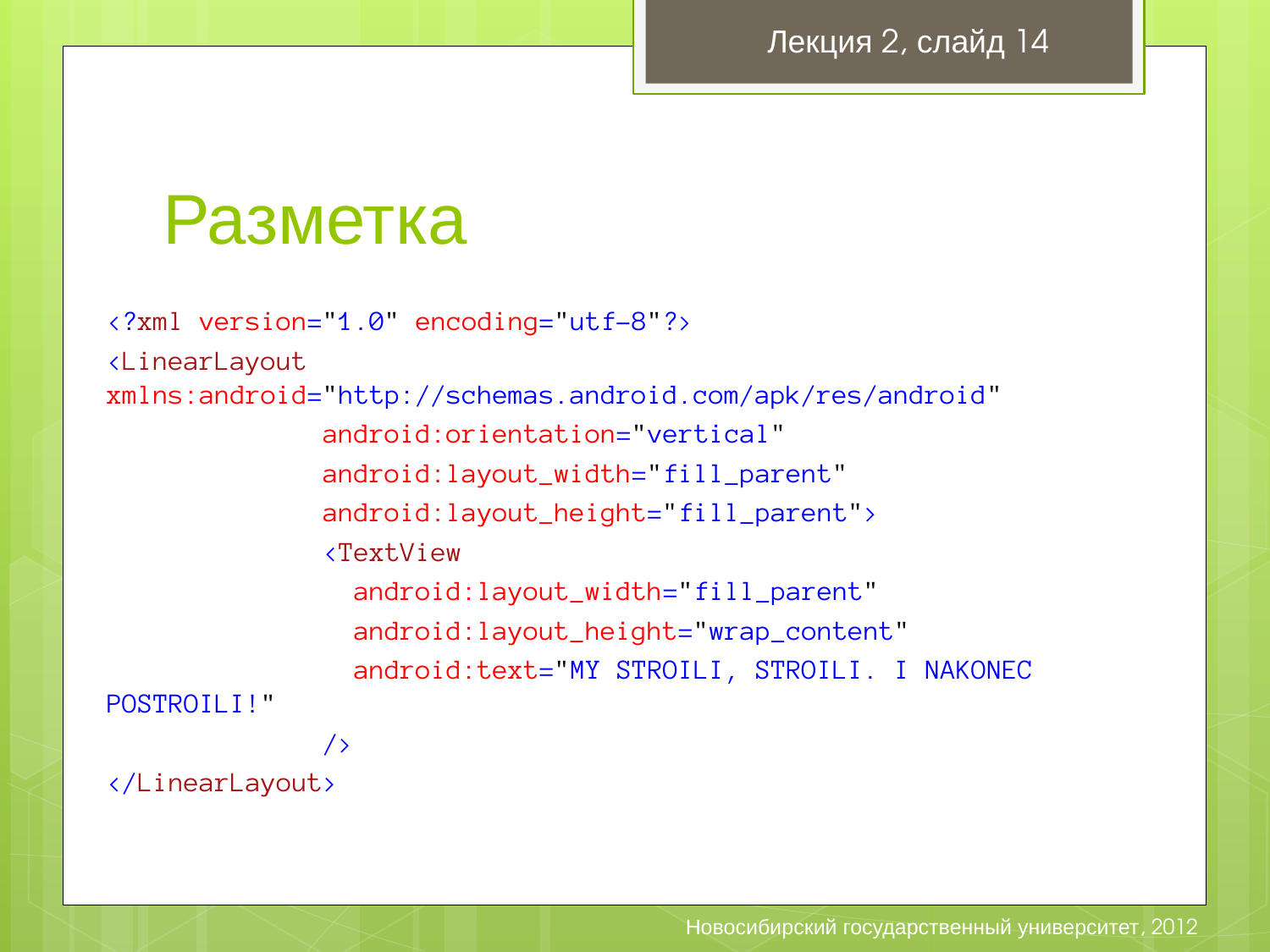

Лекция 2, слайд 14
# Разметка
<?xml version="1.0" encoding="utf-8"?>
<LinearLayout xmlns:android="http://schemas.android.com/apk/res/android"
              android:orientation="vertical"
              android:layout_width="fill_parent"
              android:layout_height="fill_parent">
              <TextView
                android:layout_width="fill_parent"
                android:layout_height="wrap_content"
                android:text="MY STROILI, STROILI. I NAKONEC POSTROILI!"
              />
</LinearLayout>

Новосибирский государственный университет, 2012